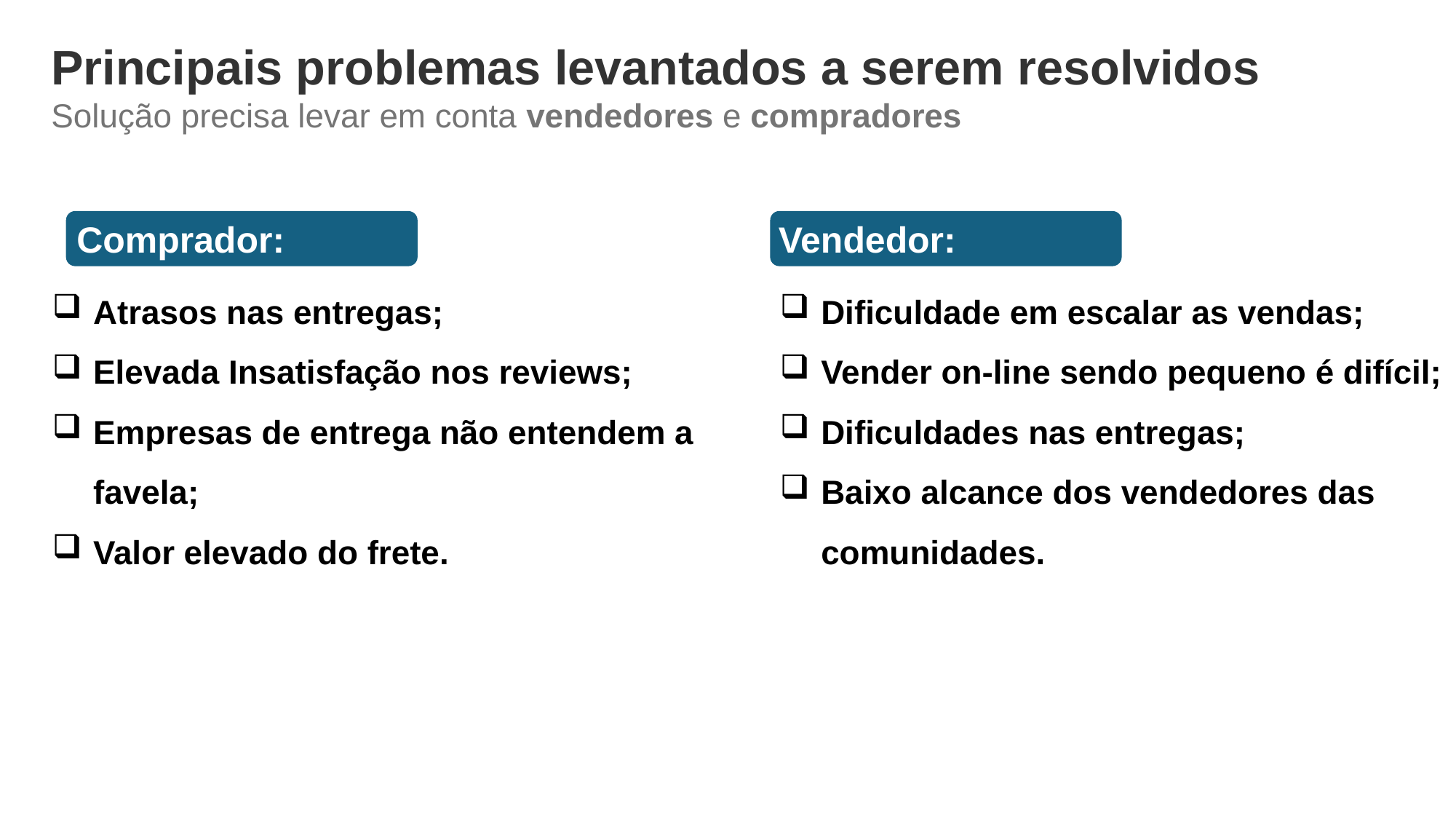

Principais problemas levantados a serem resolvidos
Solução precisa levar em conta vendedores e compradores

Comprador:
Vendedor:

Atrasos nas entregas;
Elevada Insatisfação nos reviews;
Empresas de entrega não entendem a favela;
Valor elevado do frete.
Dificuldade em escalar as vendas;
Vender on-line sendo pequeno é difícil;
Dificuldades nas entregas;
Baixo alcance dos vendedores das comunidades.